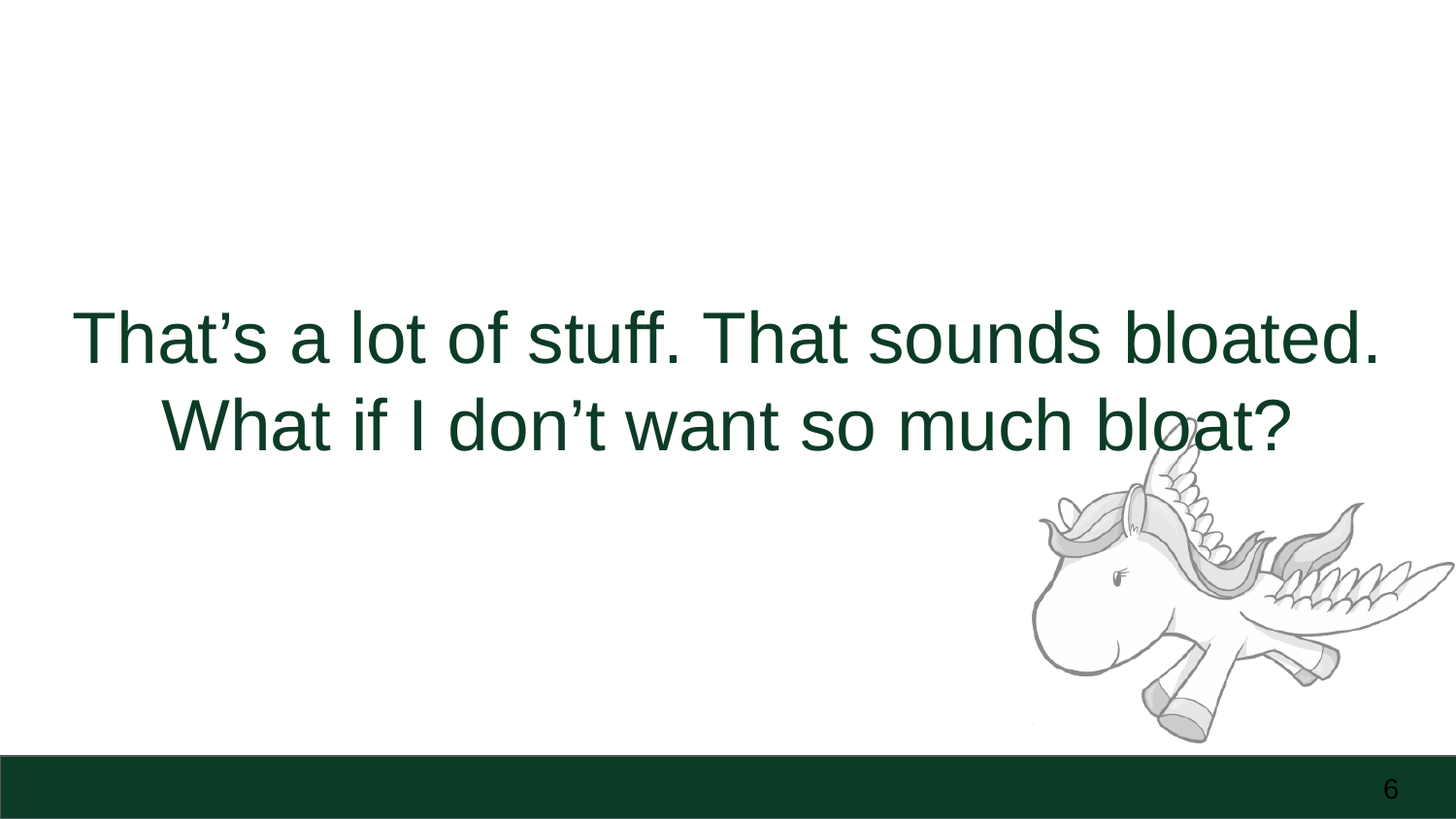

# That’s a lot of stuff. That sounds bloated. What if I don’t want so much bloat?
6